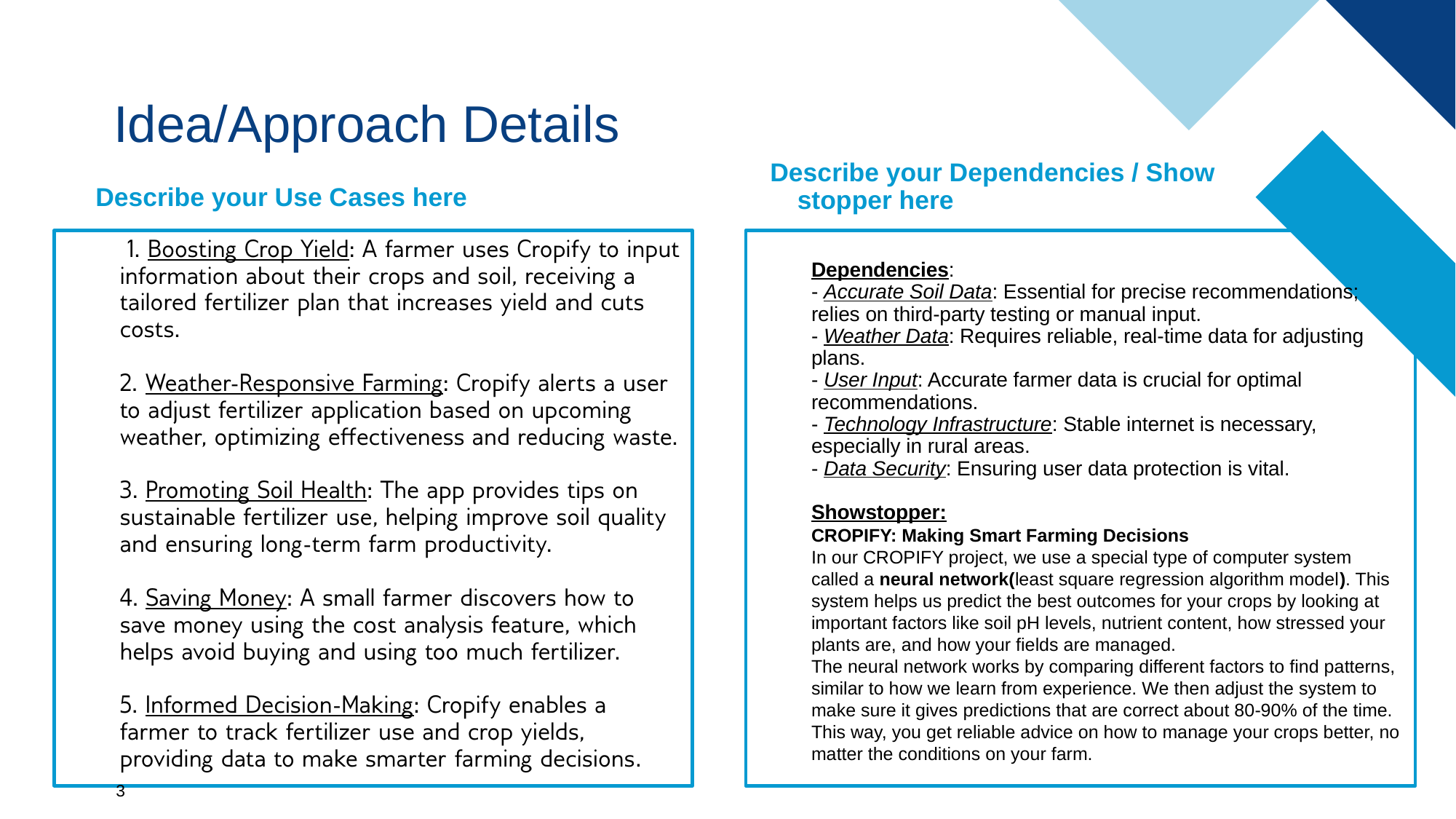

# Idea/Approach Details
Describe your Dependencies / Show stopper here
Describe your Use Cases here

Dependencies:
- Accurate Soil Data: Essential for precise recommendations; relies on third-party testing or manual input.
- Weather Data: Requires reliable, real-time data for adjusting plans.
- User Input: Accurate farmer data is crucial for optimal recommendations.
- Technology Infrastructure: Stable internet is necessary, especially in rural areas.
- Data Security: Ensuring user data protection is vital.

Showstopper:
CROPIFY: Making Smart Farming Decisions
In our CROPIFY project, we use a special type of computer system called a neural network(least square regression algorithm model). This system helps us predict the best outcomes for your crops by looking at important factors like soil pH levels, nutrient content, how stressed your plants are, and how your fields are managed.
The neural network works by comparing different factors to find patterns, similar to how we learn from experience. We then adjust the system to make sure it gives predictions that are correct about 80-90% of the time. This way, you get reliable advice on how to manage your crops better, no matter the conditions on your farm.

 1. Boosting Crop Yield: A farmer uses Cropify to input information about their crops and soil, receiving a tailored fertilizer plan that increases yield and cuts costs.

2. Weather-Responsive Farming: Cropify alerts a user to adjust fertilizer application based on upcoming weather, optimizing effectiveness and reducing waste.

3. Promoting Soil Health: The app provides tips on sustainable fertilizer use, helping improve soil quality and ensuring long-term farm productivity.

4. Saving Money: A small farmer discovers how to save money using the cost analysis feature, which helps avoid buying and using too much fertilizer.

5. Informed Decision-Making: Cropify enables a farmer to track fertilizer use and crop yields, providing data to make smarter farming decisions.
3